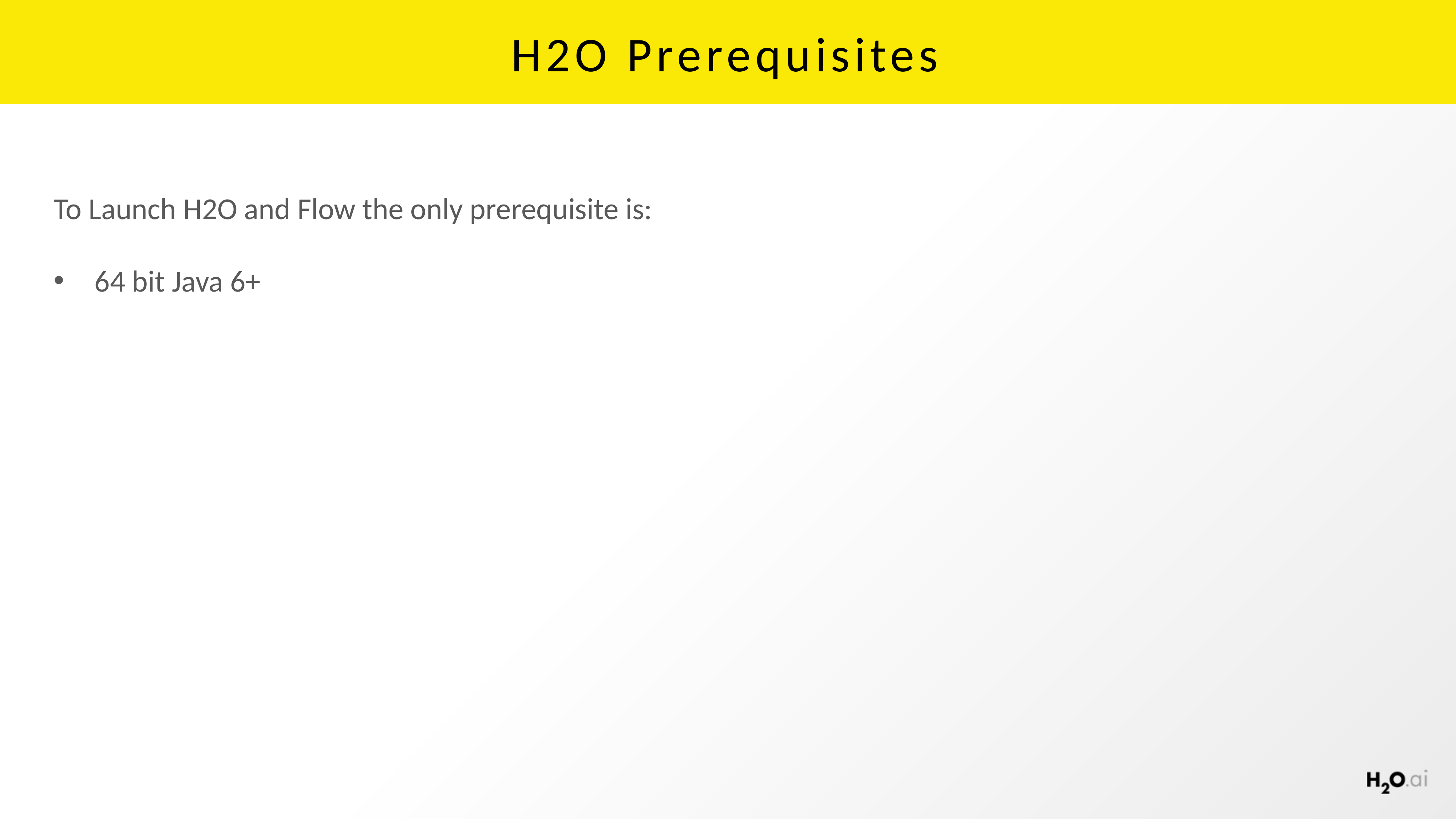

# H2O Prerequisites
To Launch H2O and Flow the only prerequisite is:

64 bit Java 6+